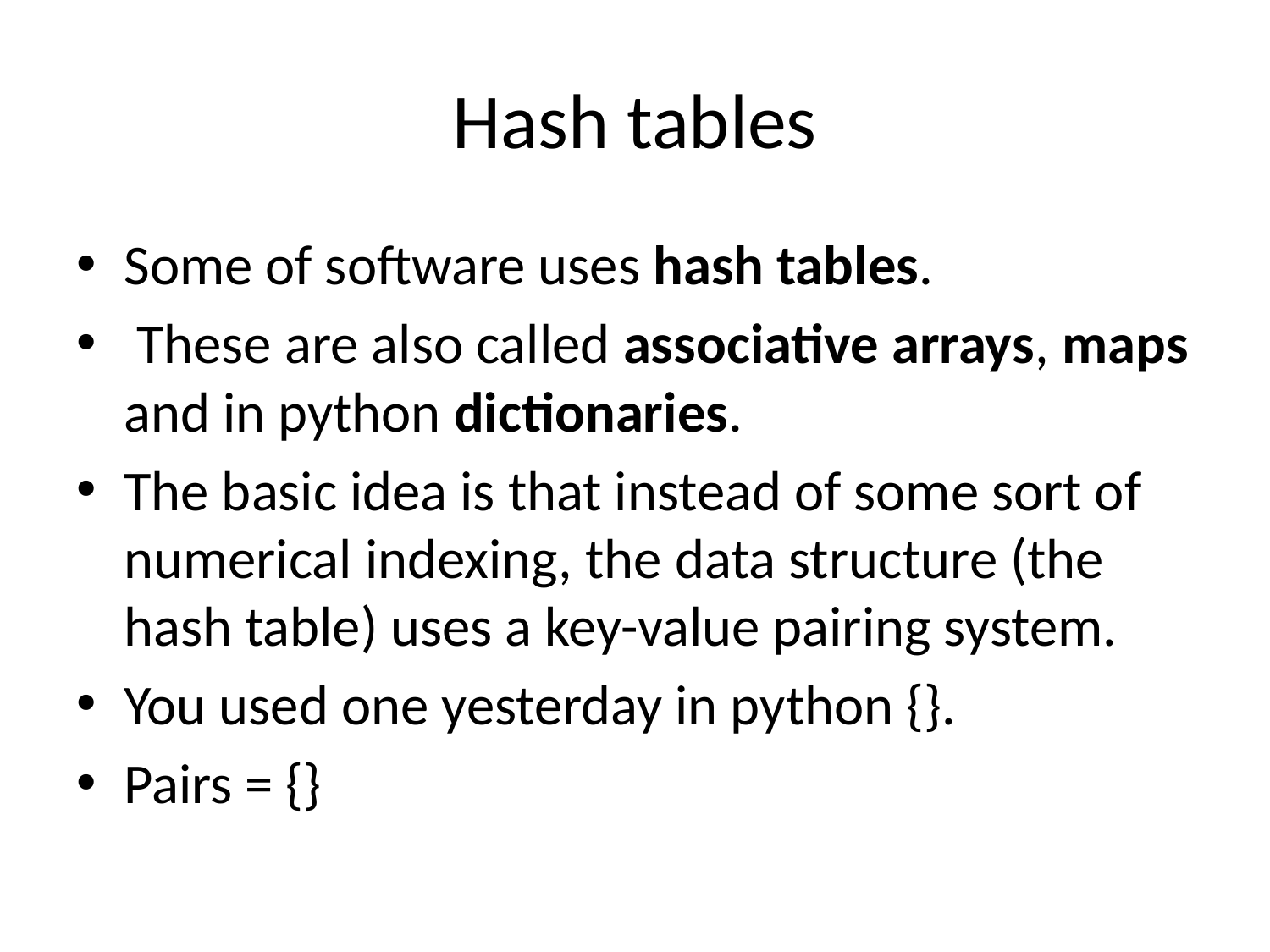

# Hash tables
Some of software uses hash tables.
 These are also called associative arrays, maps and in python dictionaries.
The basic idea is that instead of some sort of numerical indexing, the data structure (the hash table) uses a key-value pairing system.
You used one yesterday in python {}.
Pairs = {}